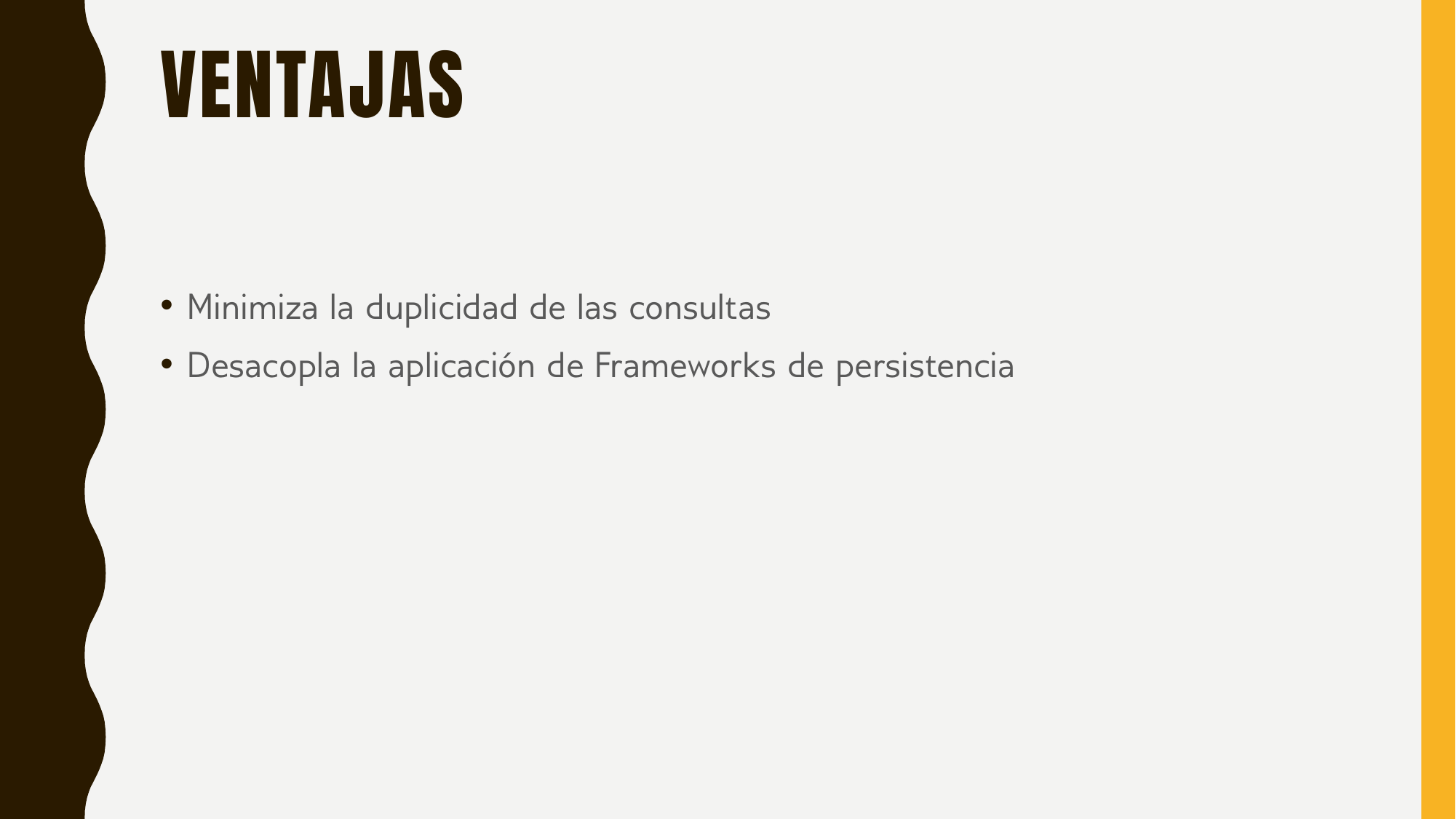

# ventajas
Minimiza la duplicidad de las consultas
Desacopla la aplicación de Frameworks de persistencia